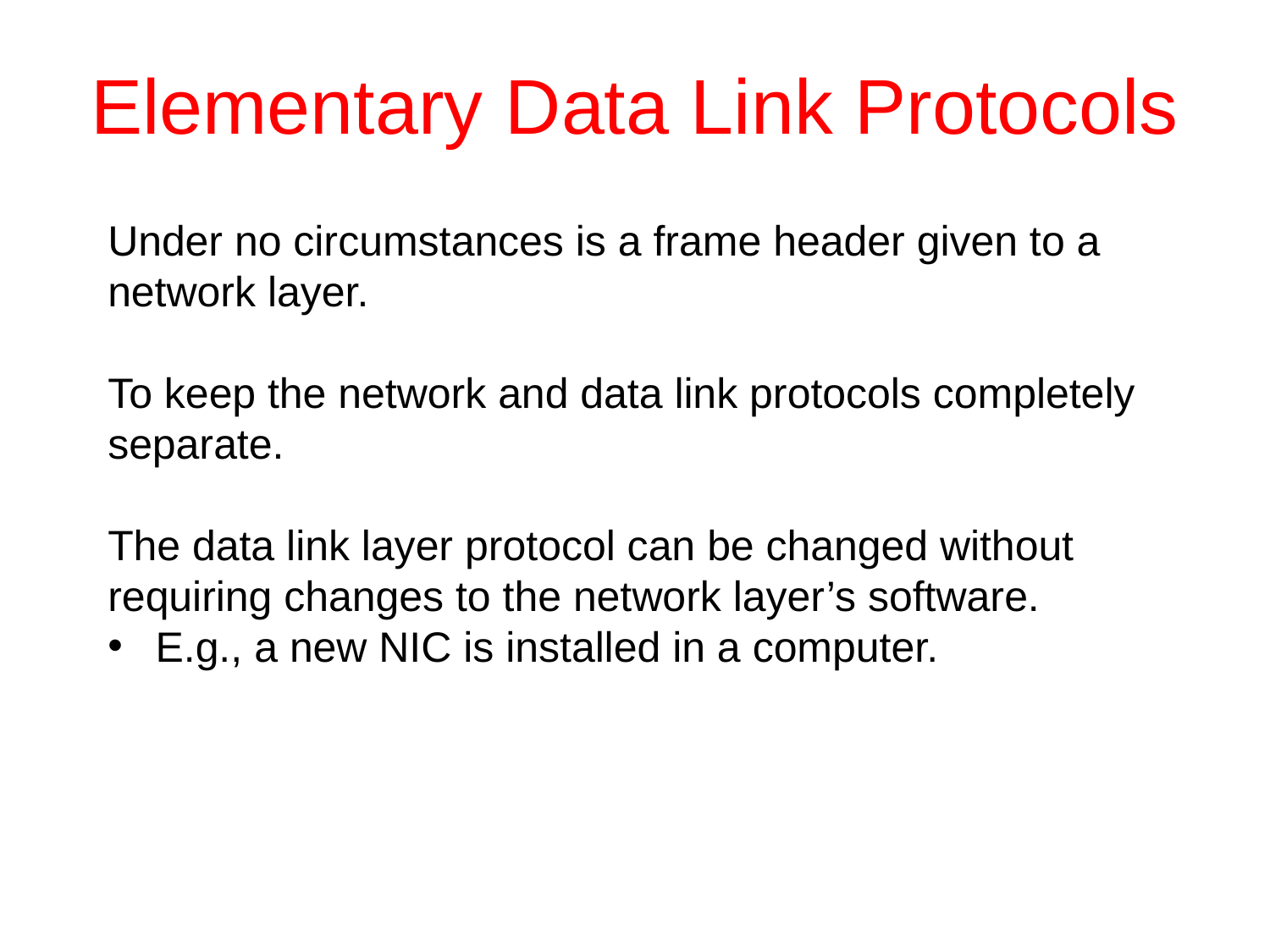

# Elementary Data Link Protocols
Under no circumstances is a frame header given to a network layer.

To keep the network and data link protocols completely separate.

The data link layer protocol can be changed without requiring changes to the network layer’s software.
E.g., a new NIC is installed in a computer.